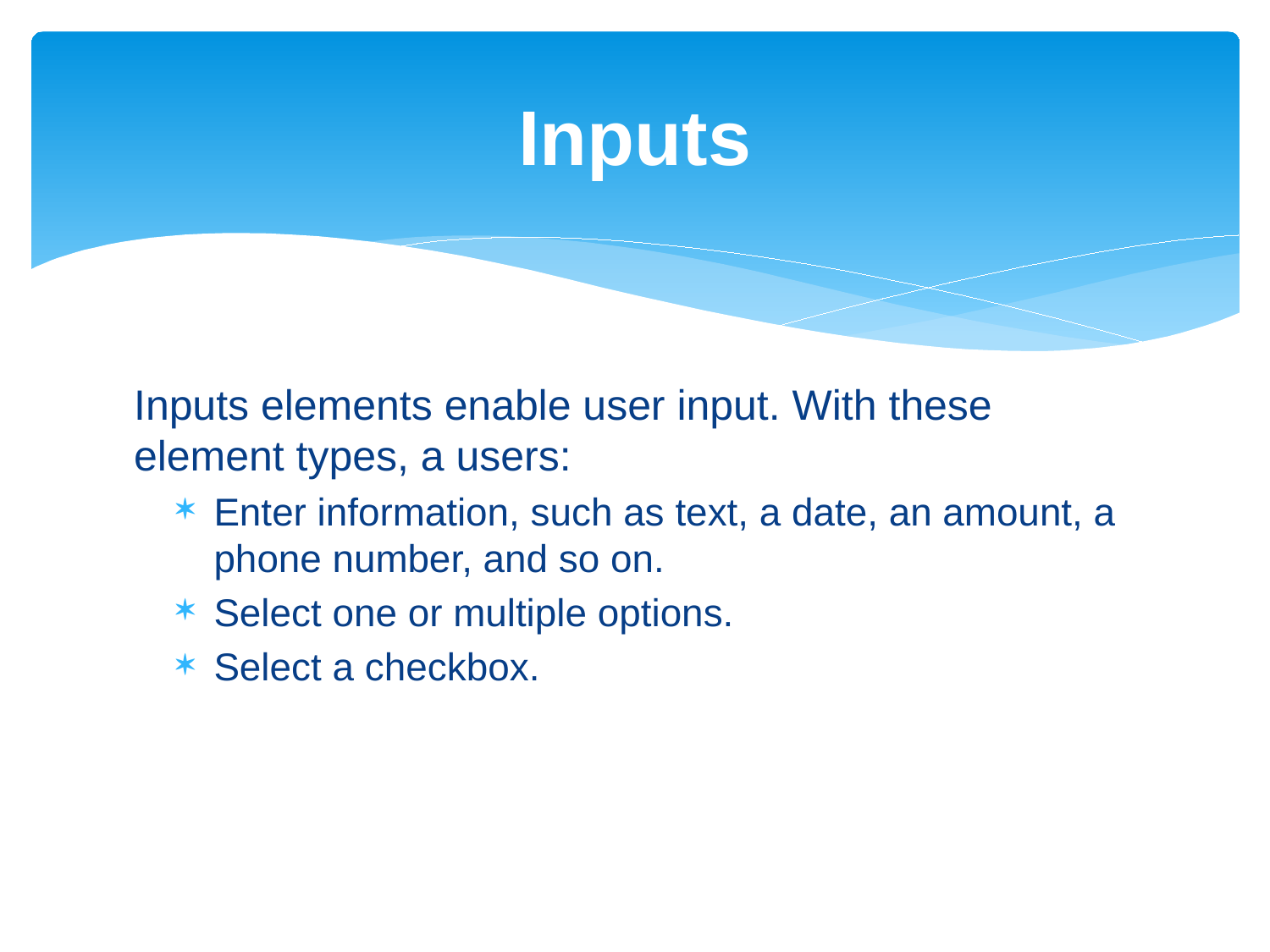

# Inputs
Inputs elements enable user input. With these element types, a users:
Enter information, such as text, a date, an amount, a phone number, and so on.
Select one or multiple options.
Select a checkbox.